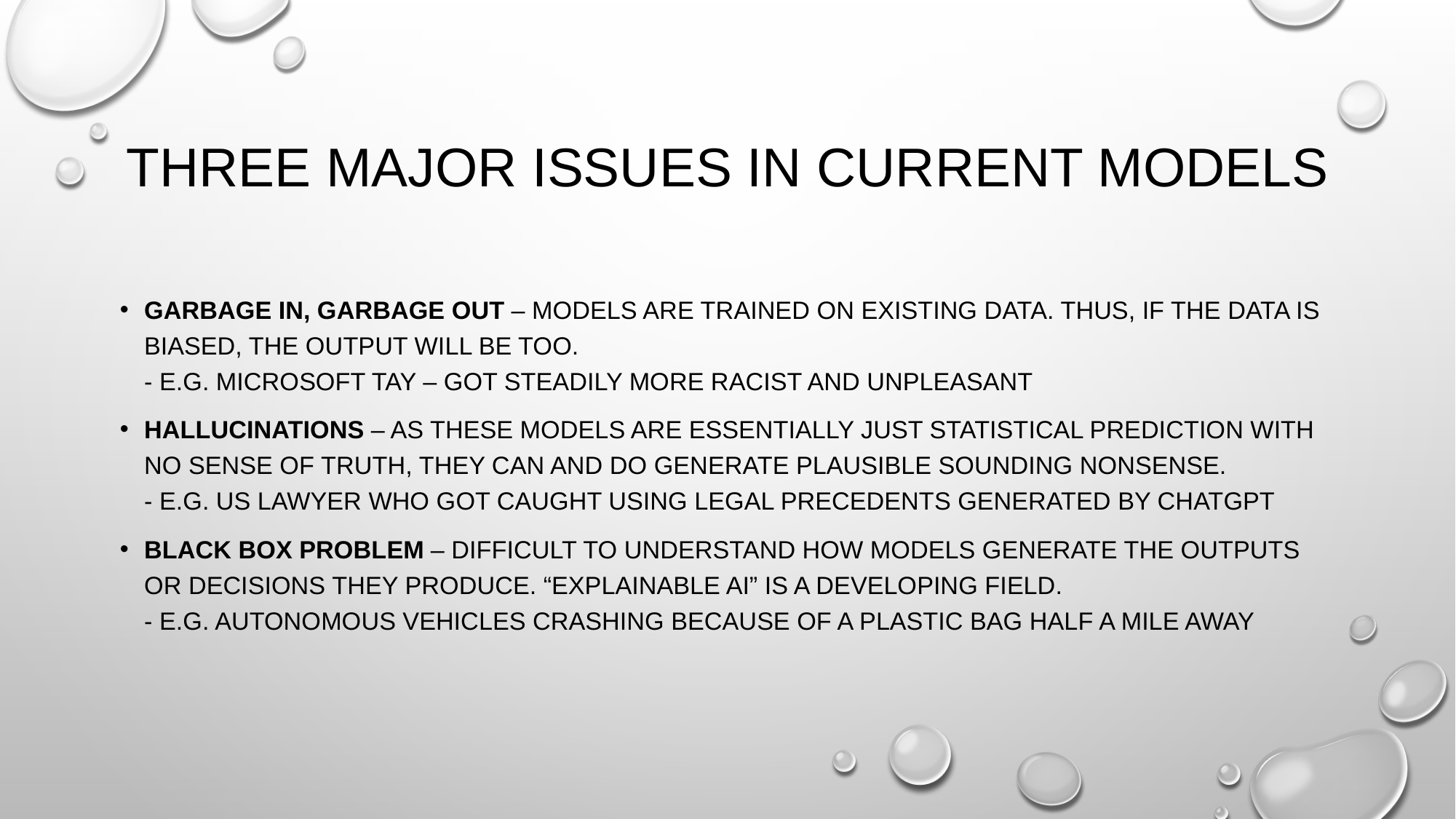

# Three major issues in current models
Garbage in, garbage out – models are trained on existing data. Thus, if the data is biased, the output will be too.
- E.g. Microsoft Tay – got steadily more racist and unpleasant
Hallucinations – as these models are essentially just statistical prediction with no sense of truth, they can and do generate plausible sounding nonsense.
- e.g. US Lawyer who got caught using legal precedents generated by chatgpt
Black box problem – difficult to understand how models generate the outputs or decisions they produce. “Explainable ai” is a developing field.
- e.g. autonomous vehicles crashing because of a plastic bag half a mile away